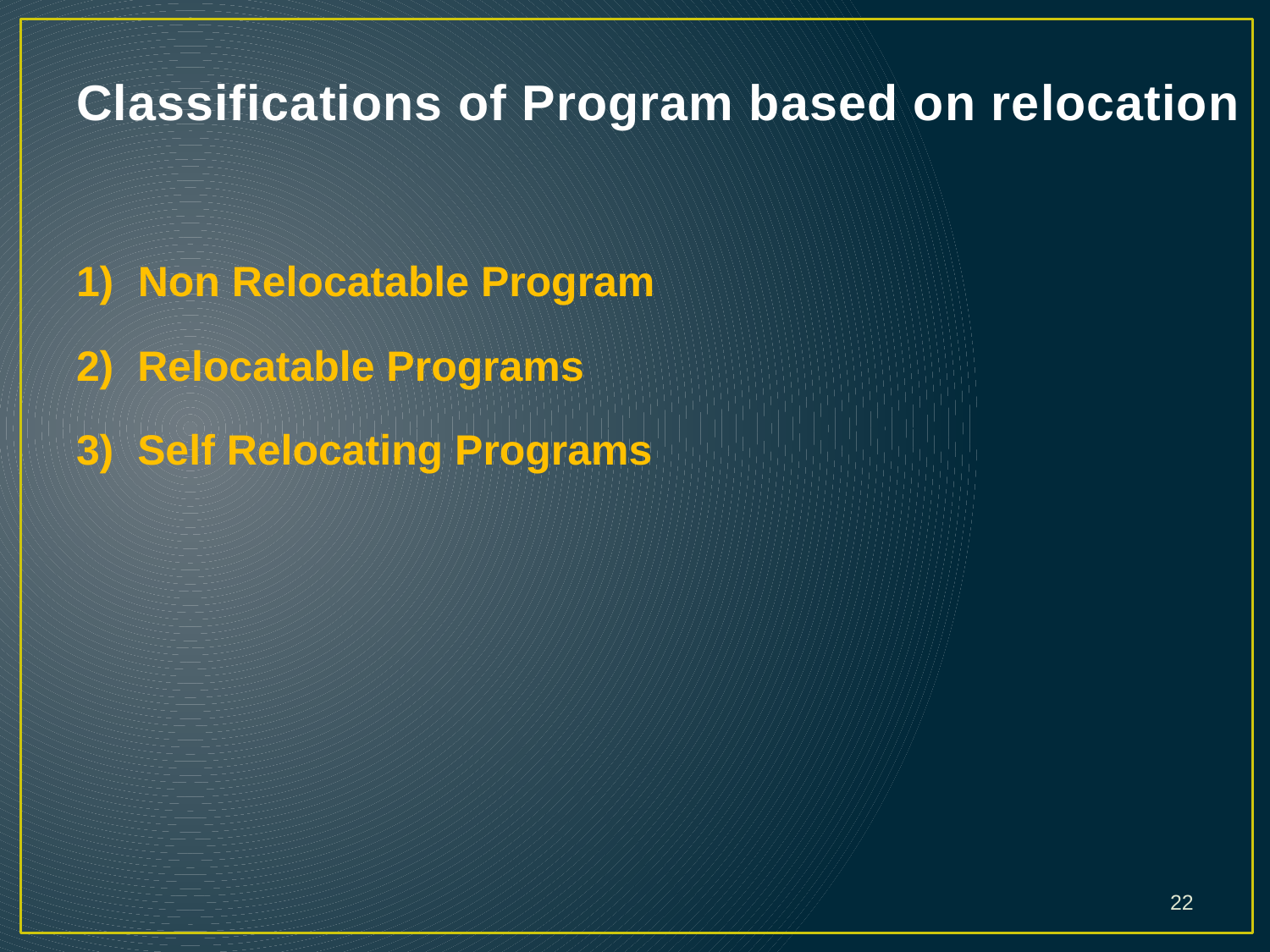

# Classifications of Program based on relocation
1)	  Non Relocatable Program
2)  Relocatable Programs
3)  Self Relocating Programs

22